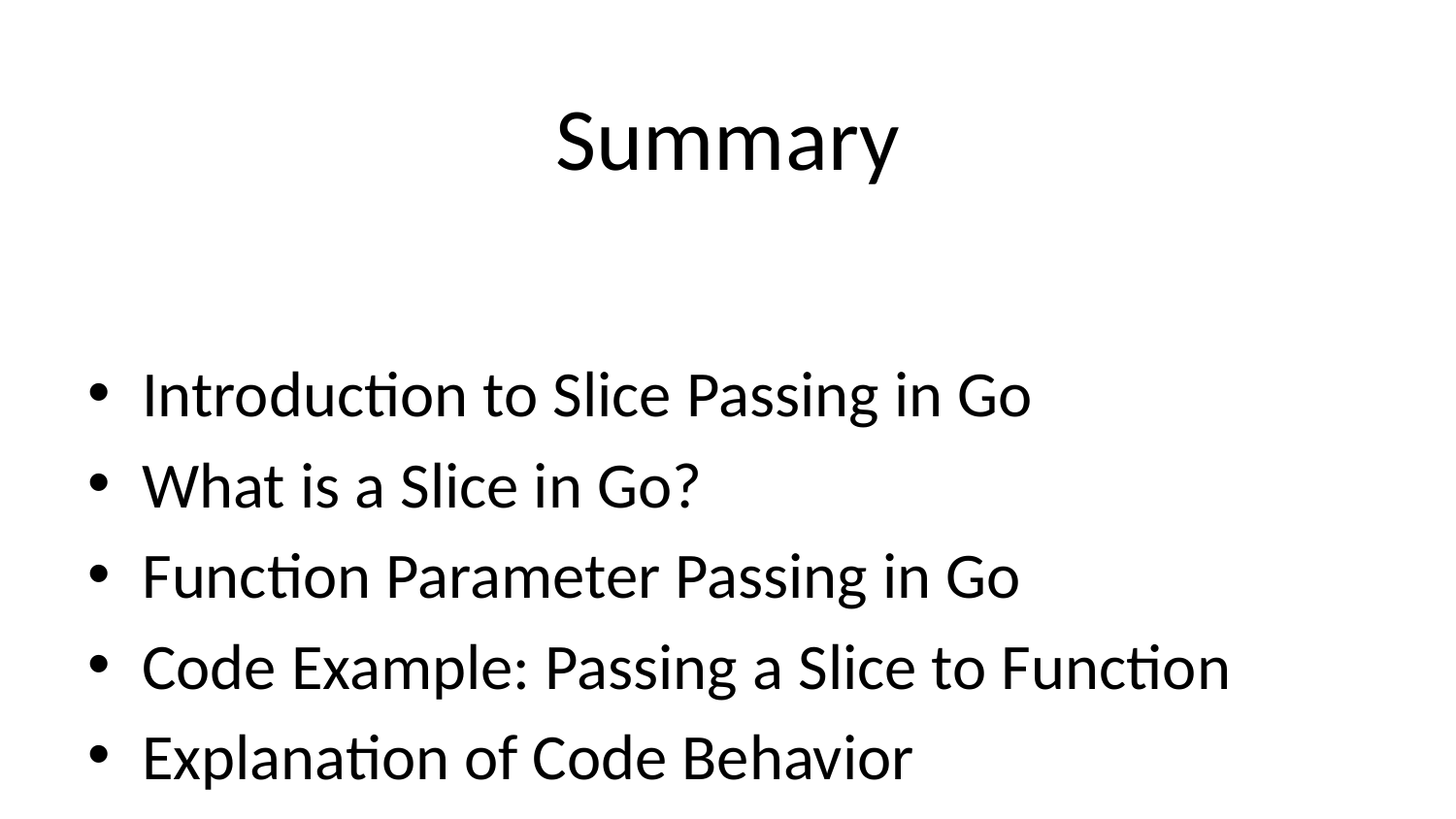

# Summary

Introduction to Slice Passing in Go
What is a Slice in Go?
Function Parameter Passing in Go
Code Example: Passing a Slice to Function
Explanation of Code Behavior
Modifying Slice Length Inside Function
Why the Length Change Didn’t Persist
Key Behaviors of Slices in Functions
Summary: Slice Passing in Go